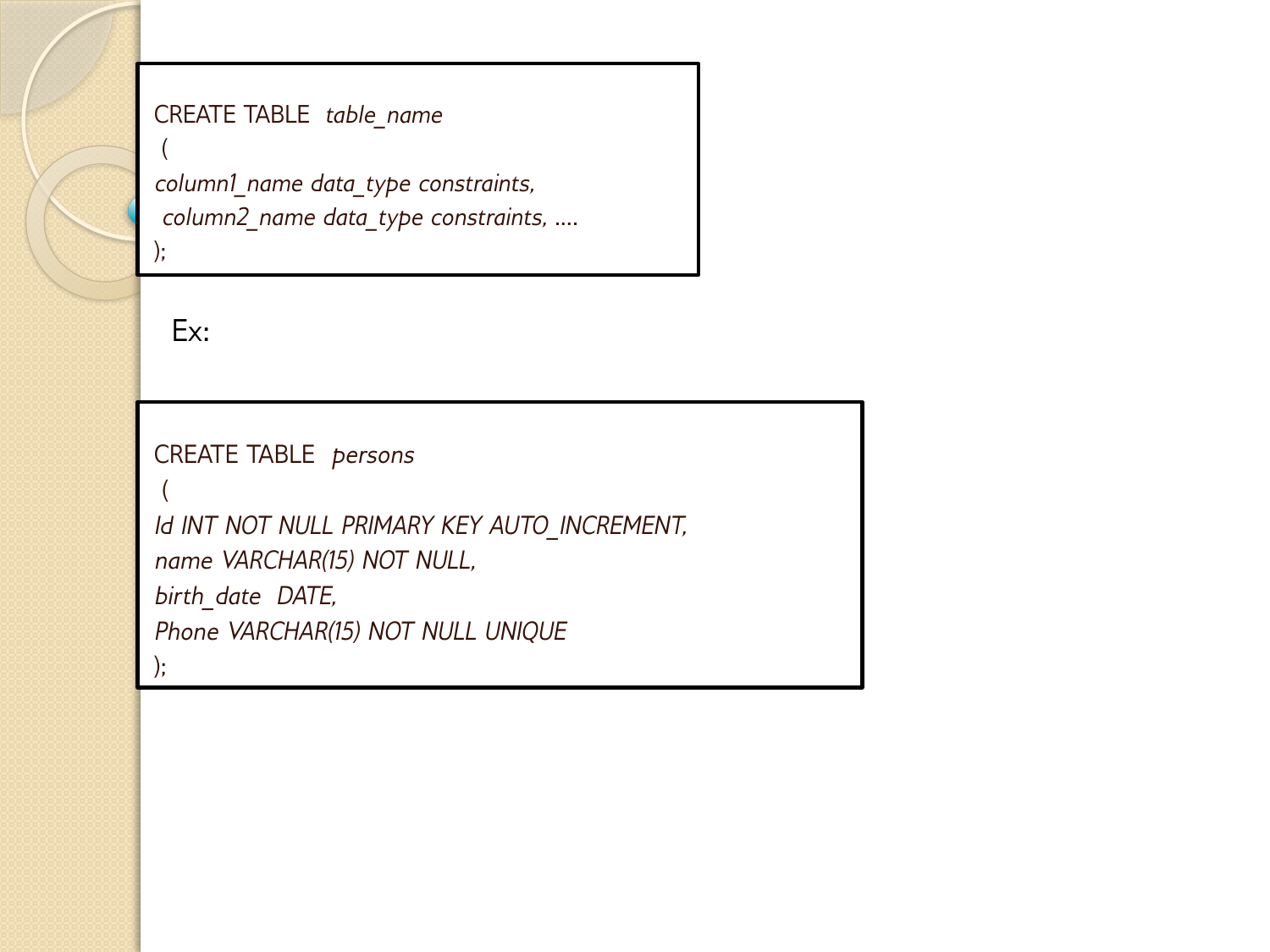

CREATE TABLE  table_name
 (
column1_name data_type constraints,
 column2_name data_type constraints, ....
);
Ex:

CREATE TABLE  persons
 (
Id INT NOT NULL PRIMARY KEY AUTO_INCREMENT,
name VARCHAR(15) NOT NULL,
birth_date  DATE,
Phone VARCHAR(15) NOT NULL UNIQUE
);